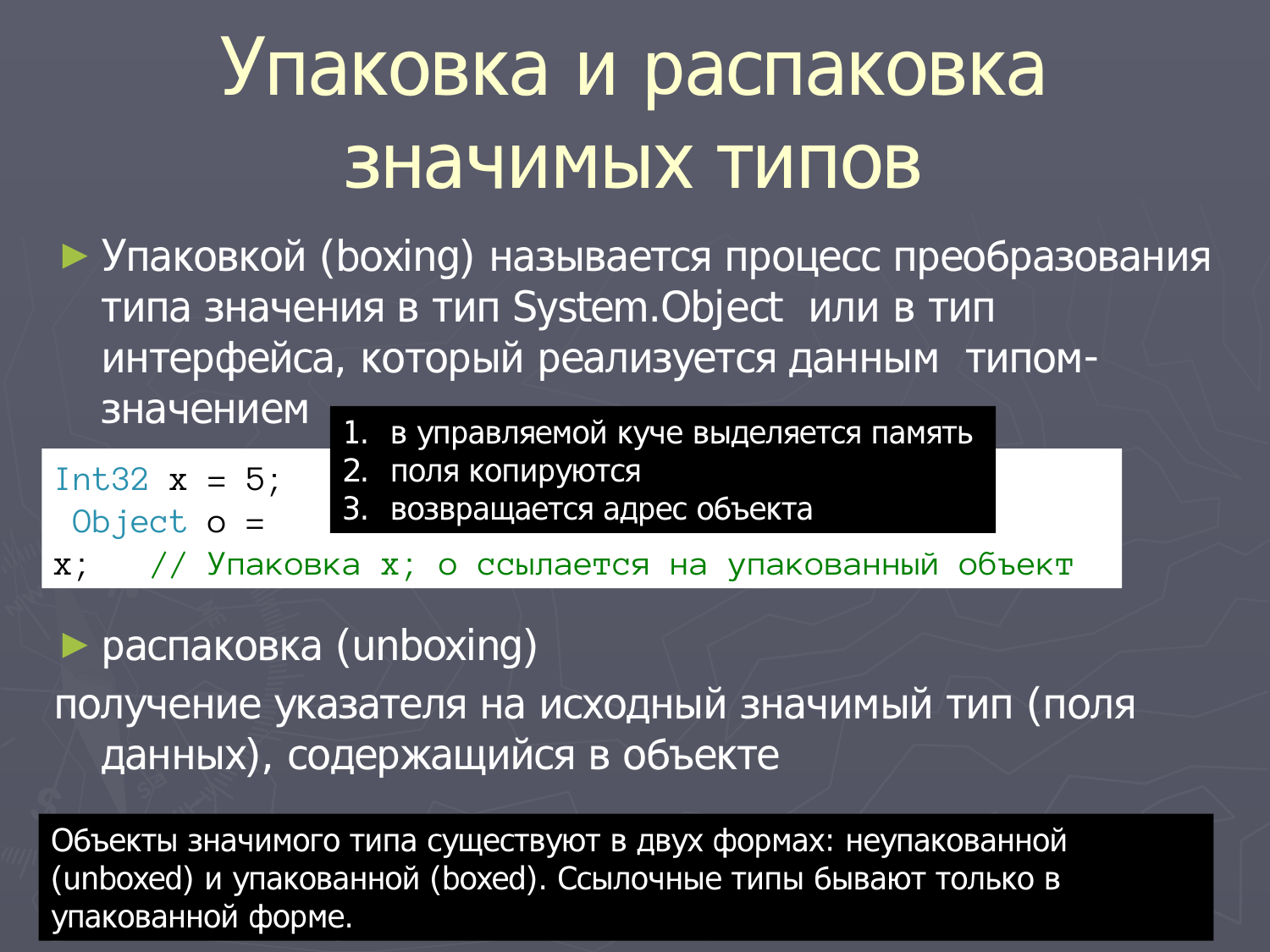

# Упаковка и распаковка значимых типов
Упаковкой (boxing) называется процесс преобразования типа значения в тип System.Object  или в тип интерфейса, который реализуется данным  типом-значением

распаковка (unboxing)
получение указателя на исходный значимый тип (поля данных), содержащийся в объекте
в управляемой куче выделяется память
поля копируются
возвращается адрес объекта
Int32 x = 5;
 Object o = x;   // Упаковка x; o ссылается на упакованный объект
Объекты значимого типа существуют в двух формах: неупакованной (unboxed) и упакованной (boxed). Ссылочные типы бывают только в упакованной форме.